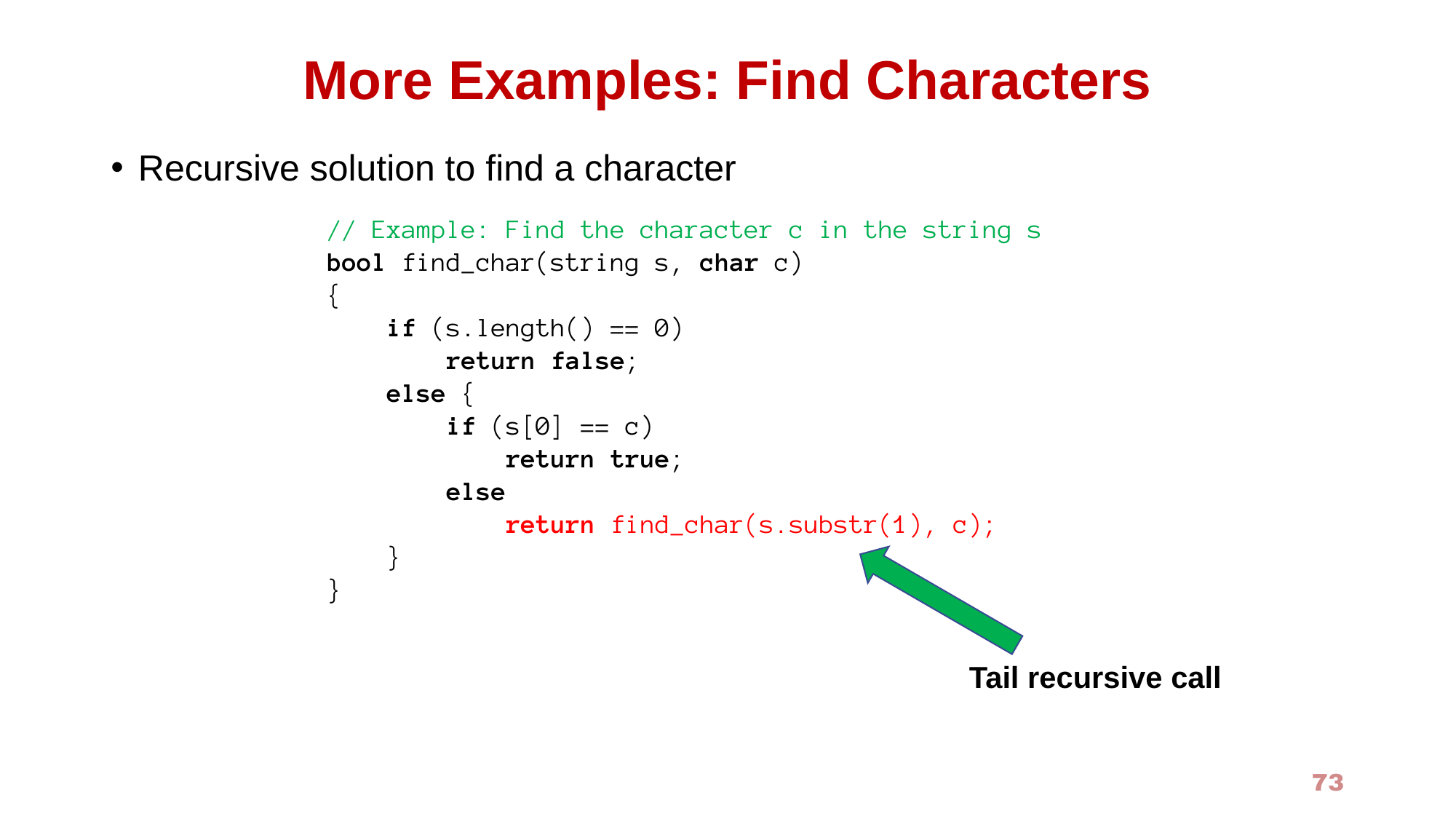

# More Examples: Find Characters
Recursive solution to find a character
// Example: Find the character c in the string s
bool find_char(string s, char c)
{
    if (s.length() == 0)
        return false;
    else {
        if (s[0] == c)
            return true;
        else
            return find_char(s.substr(1), c);
    }
}

Tail recursive call
73